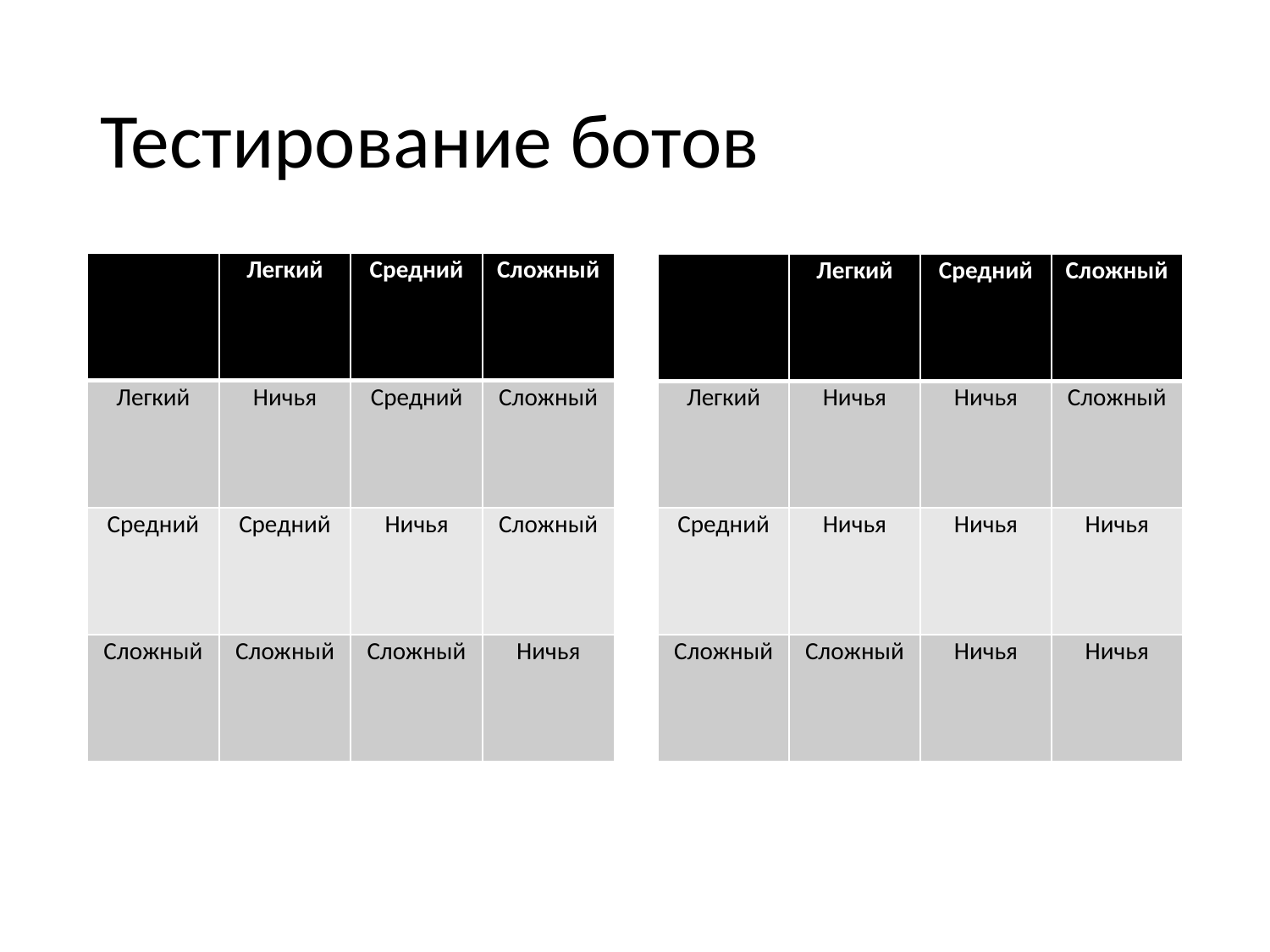

# Тестирование ботов
|  | Легкий | Средний | Сложный |
| --- | --- | --- | --- |
| Легкий | Ничья | Средний | Сложный |
| Средний | Средний | Ничья | Сложный |
| Сложный | Сложный | Сложный | Ничья |
|  | Легкий | Средний | Сложный |
| --- | --- | --- | --- |
| Легкий | Ничья | Ничья | Сложный |
| Средний | Ничья | Ничья | Ничья |
| Сложный | Сложный | Ничья | Ничья |